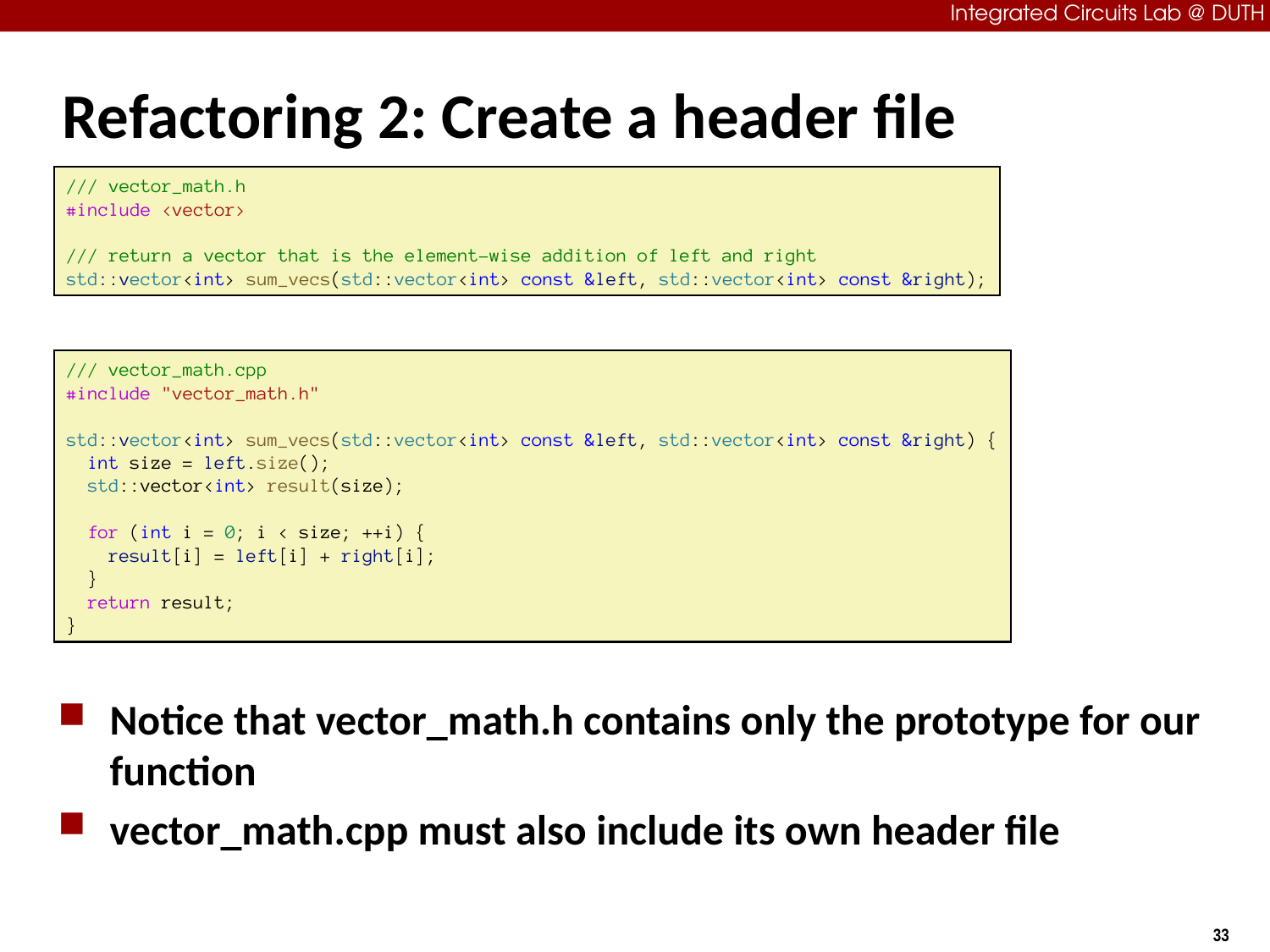

# Refactoring 2: Create a header file
/// vector_math.h
#include <vector>
/// return a vector that is the element-wise addition of left and right
std::vector<int> sum_vecs(std::vector<int> const &left, std::vector<int> const &right);
/// vector_math.cpp
#include "vector_math.h"
std::vector<int> sum_vecs(std::vector<int> const &left, std::vector<int> const &right) {
  int size = left.size();
  std::vector<int> result(size);
  for (int i = 0; i < size; ++i) {
    result[i] = left[i] + right[i];
  }
  return result;
}
Notice that vector_math.h contains only the prototype for our function
vector_math.cpp must also include its own header file